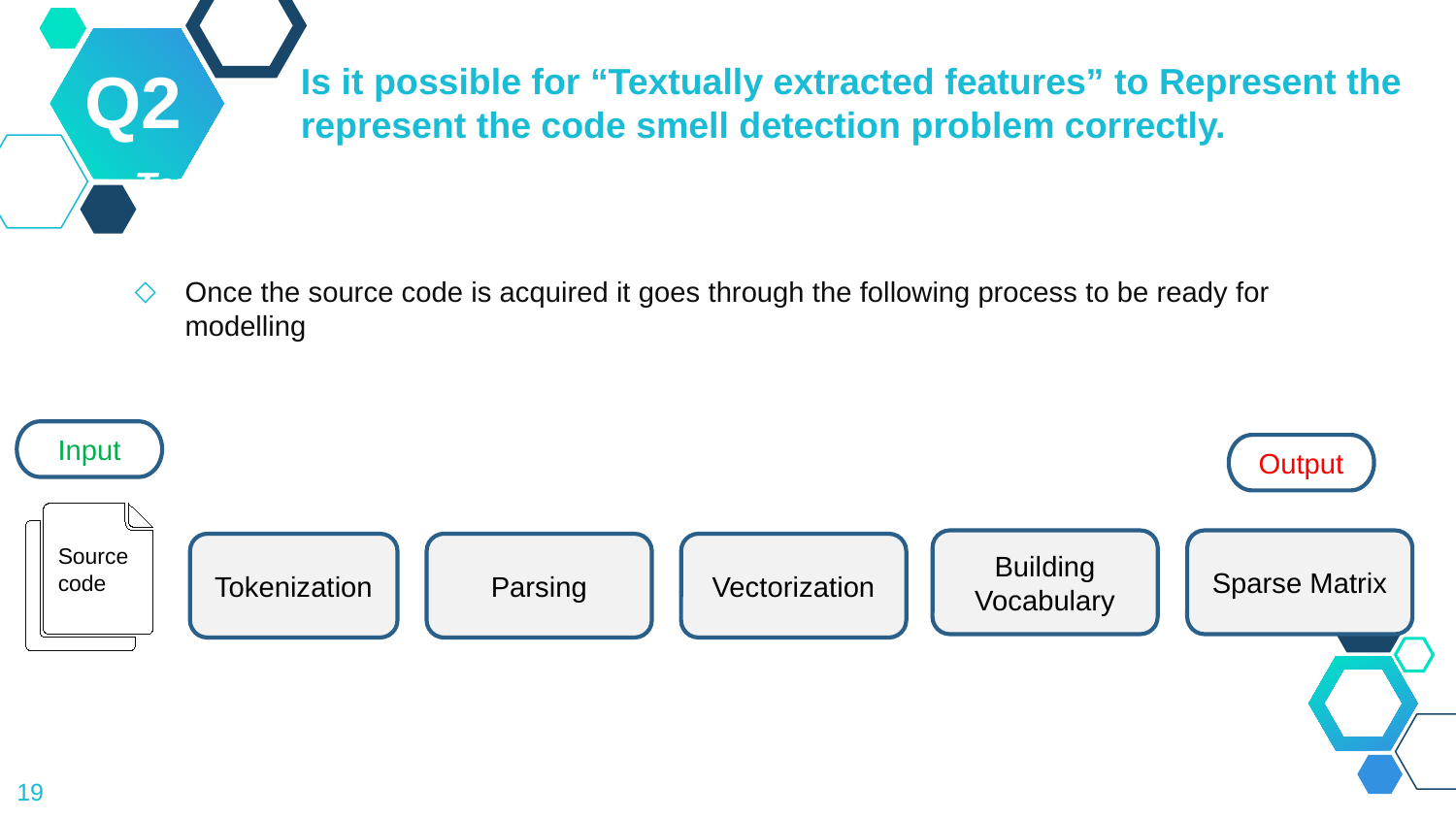

Q2
Is it possible for “Textually extracted features” to Represent the represent the code smell detection problem correctly.
Textual Feature Extraction

Once the source code is acquired it goes through the following process to be ready for modelling
Input
Output
Source code

Building
Vocabulary
Sparse Matrix
Tokenization
Parsing
Vectorization

19